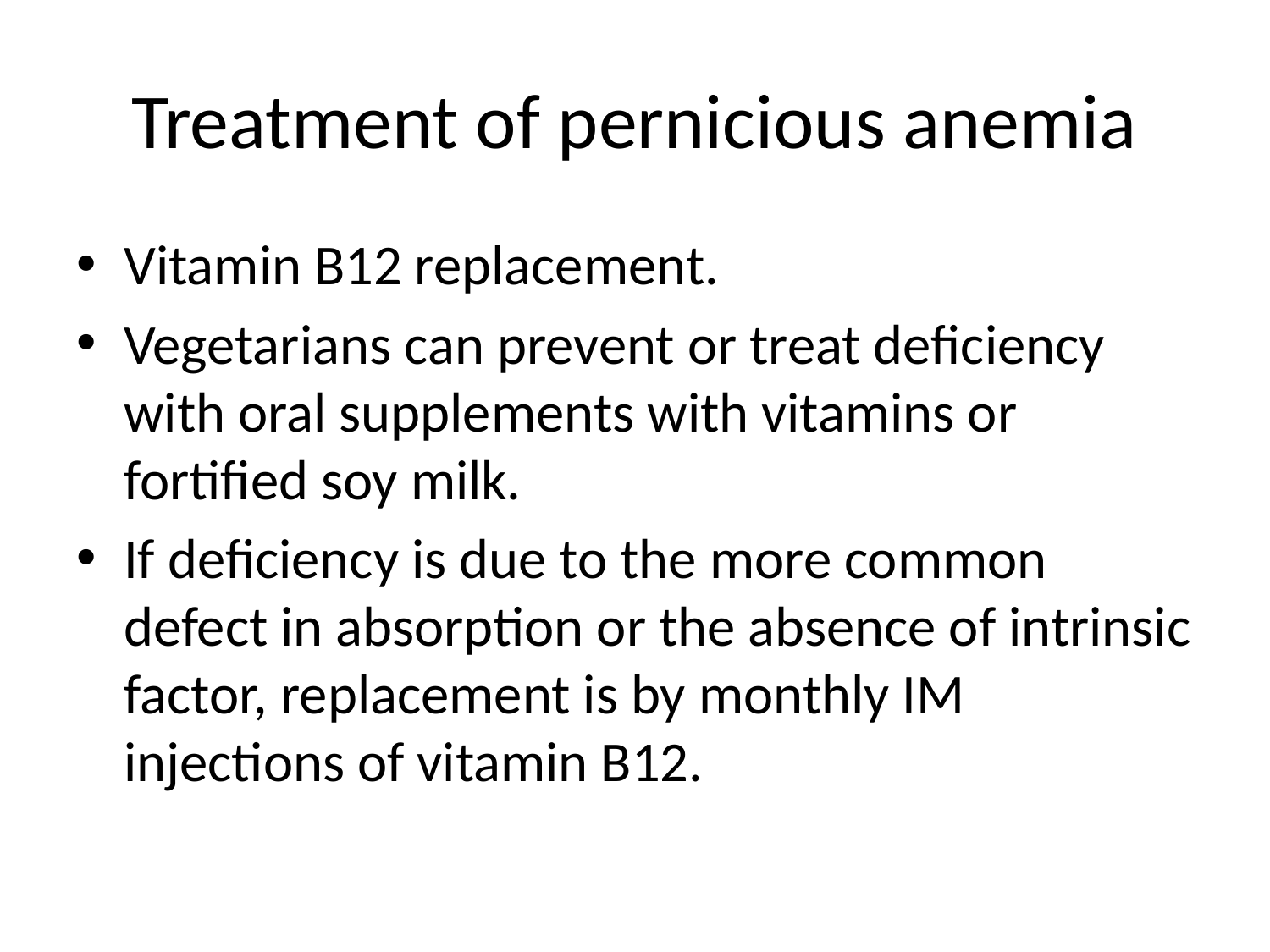

# Treatment of pernicious anemia
Vitamin B12 replacement.
Vegetarians can prevent or treat deficiency with oral supplements with vitamins or fortified soy milk.
If deficiency is due to the more common defect in absorption or the absence of intrinsic factor, replacement is by monthly IM injections of vitamin B12.